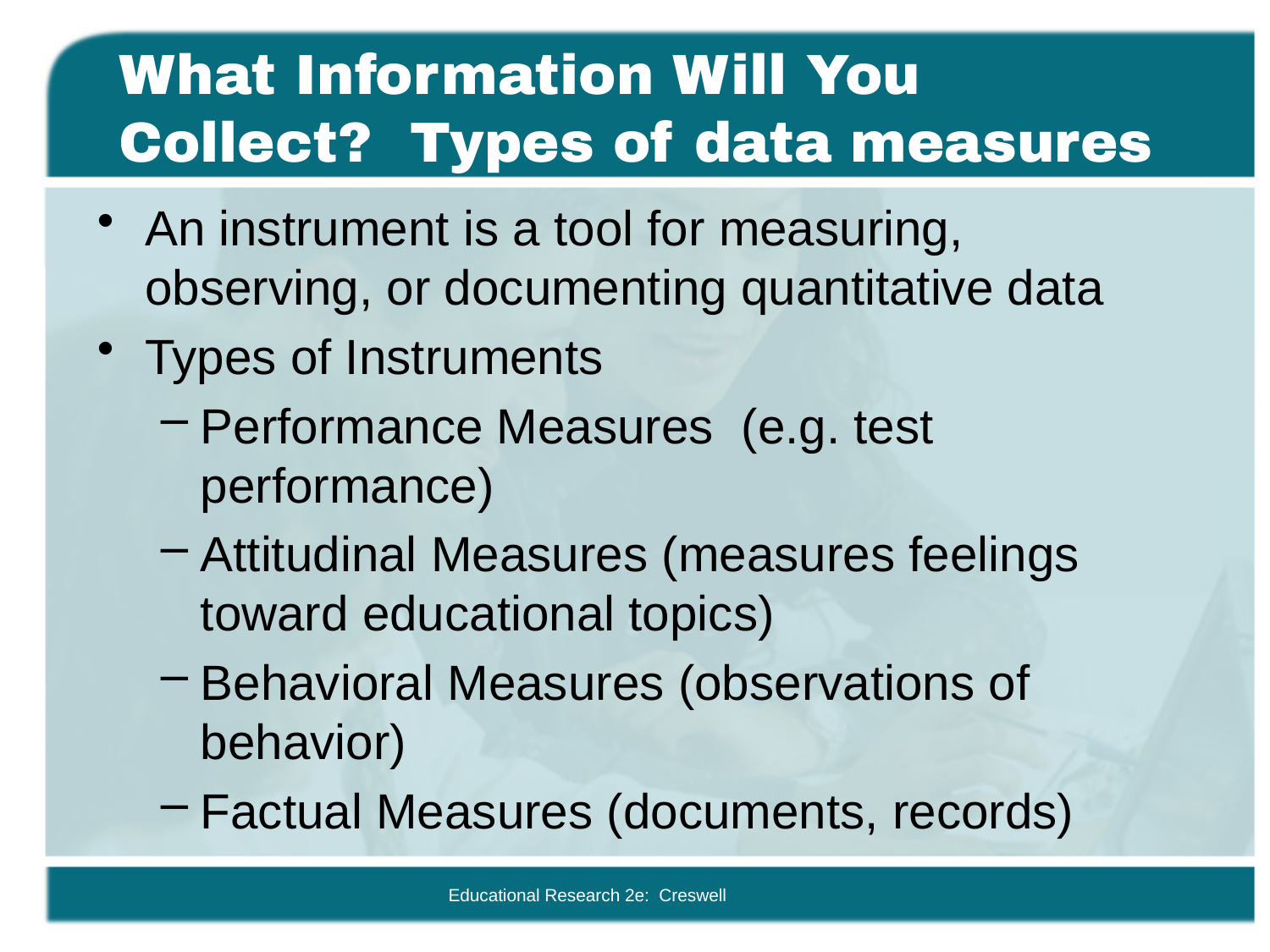

# What Information Will You Collect?  Types of data measures
An instrument is a tool for measuring, observing, or documenting quantitative data
Types of Instruments
Performance Measures  (e.g. test performance)
Attitudinal Measures (measures feelings toward educational topics)
Behavioral Measures (observations of behavior)
Factual Measures (documents, records)
Educational Research 2e:  Creswell